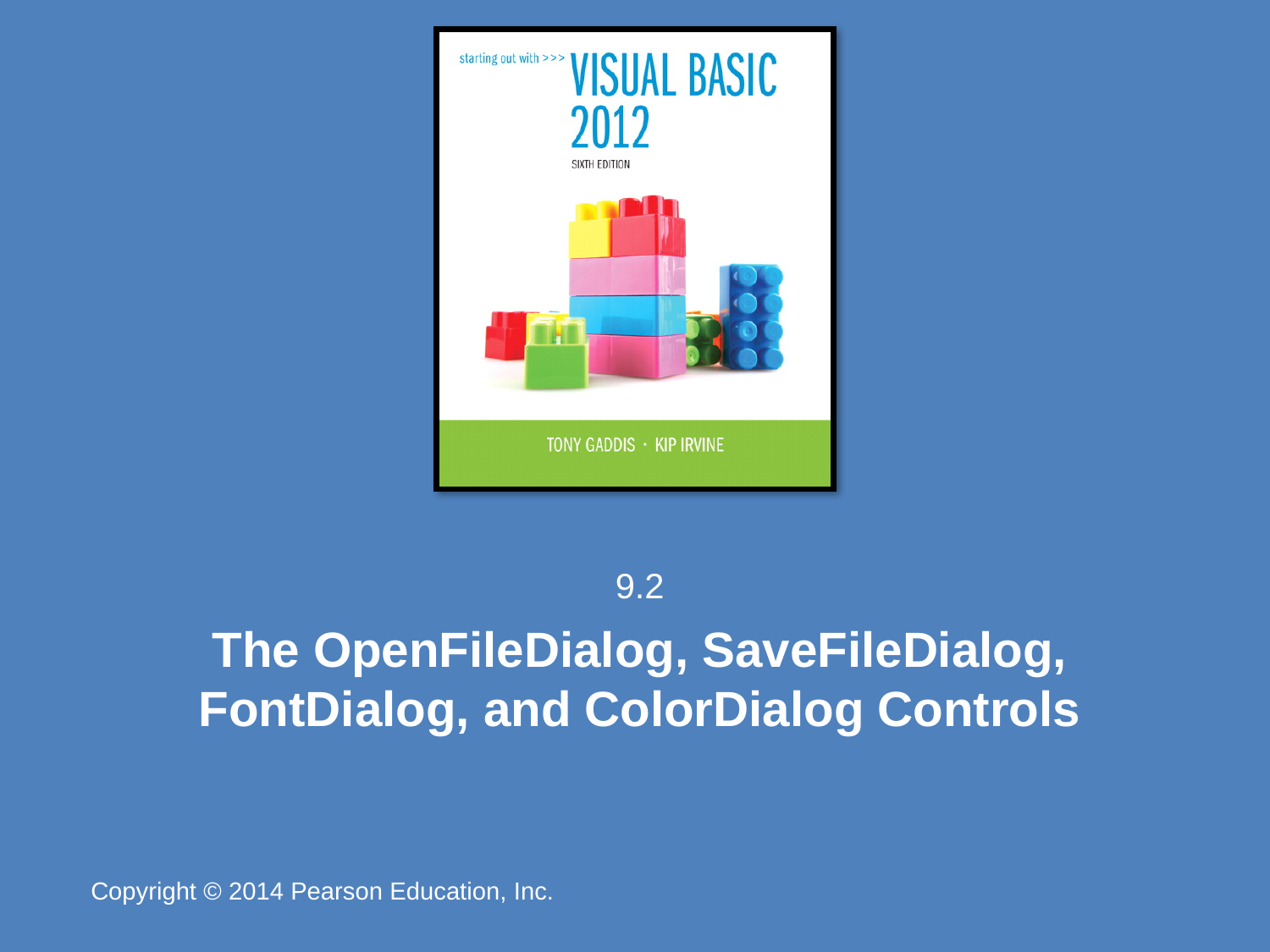

9.2
# The OpenFileDialog, SaveFileDialog, FontDialog, and ColorDialog Controls